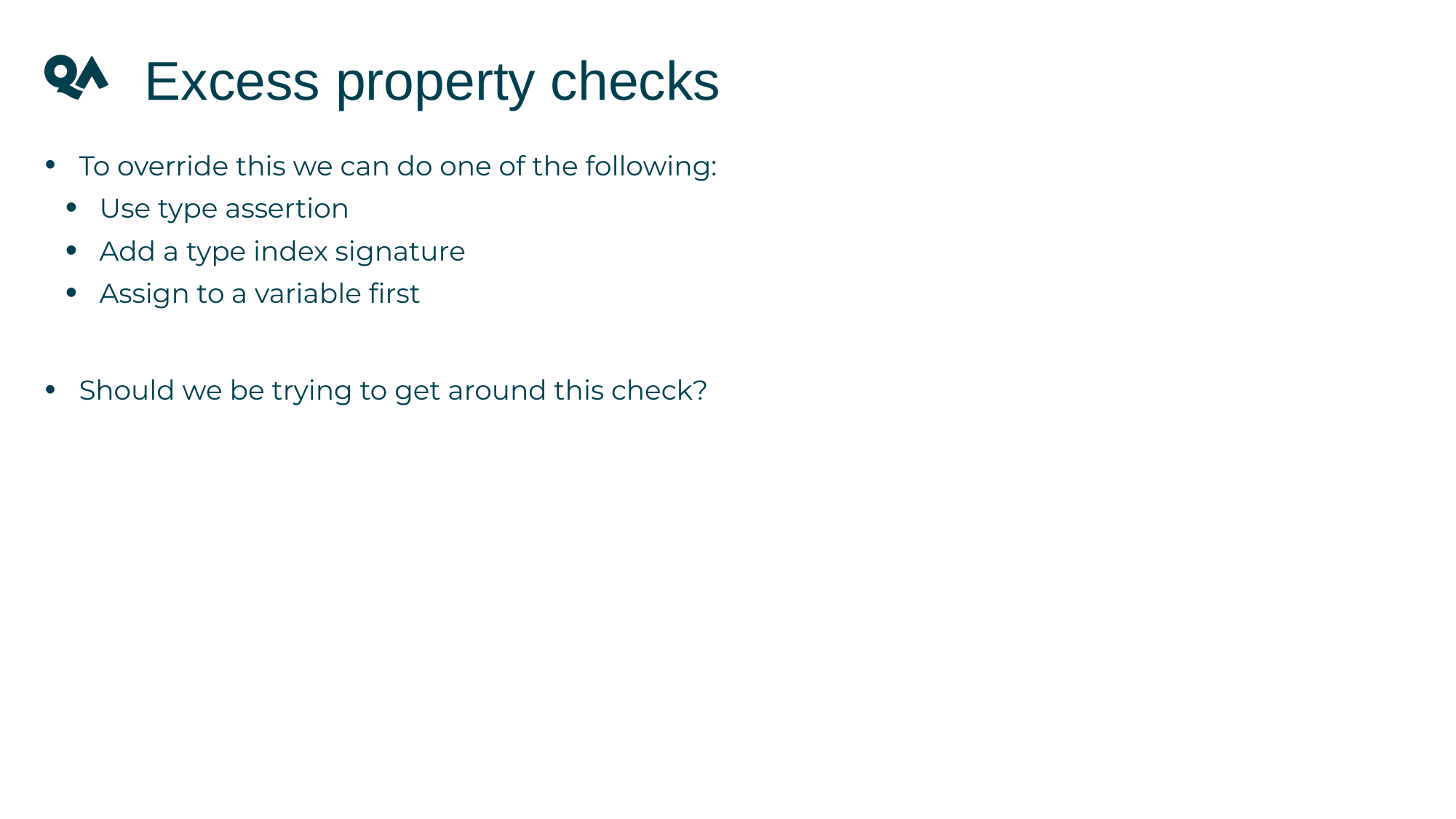

Excess property checks
To override this we can do one of the following:
Use type assertion
Add a type index signature
Assign to a variable first

Should we be trying to get around this check?